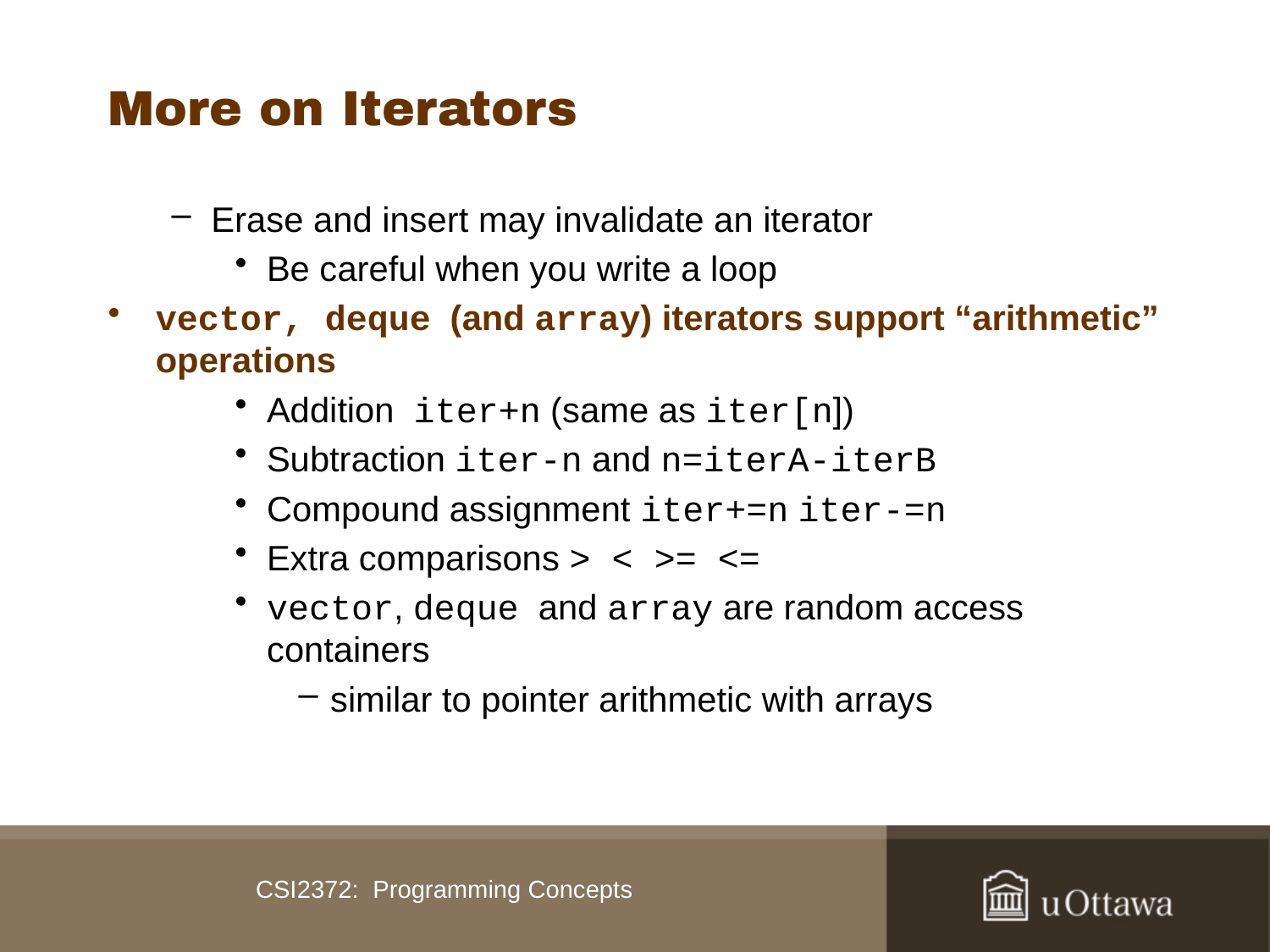

# More on Iterators
Erase and insert may invalidate an iterator
Be careful when you write a loop
vector, deque  (and array) iterators support “arithmetic” operations
Addition  iter+n (same as iter[n])
Subtraction iter-n and n=iterA-iterB
Compound assignment iter+=n iter-=n
Extra comparisons > < >= <=
vector, deque  and array are random access containers
similar to pointer arithmetic with arrays

CSI2372:  Programming Concepts